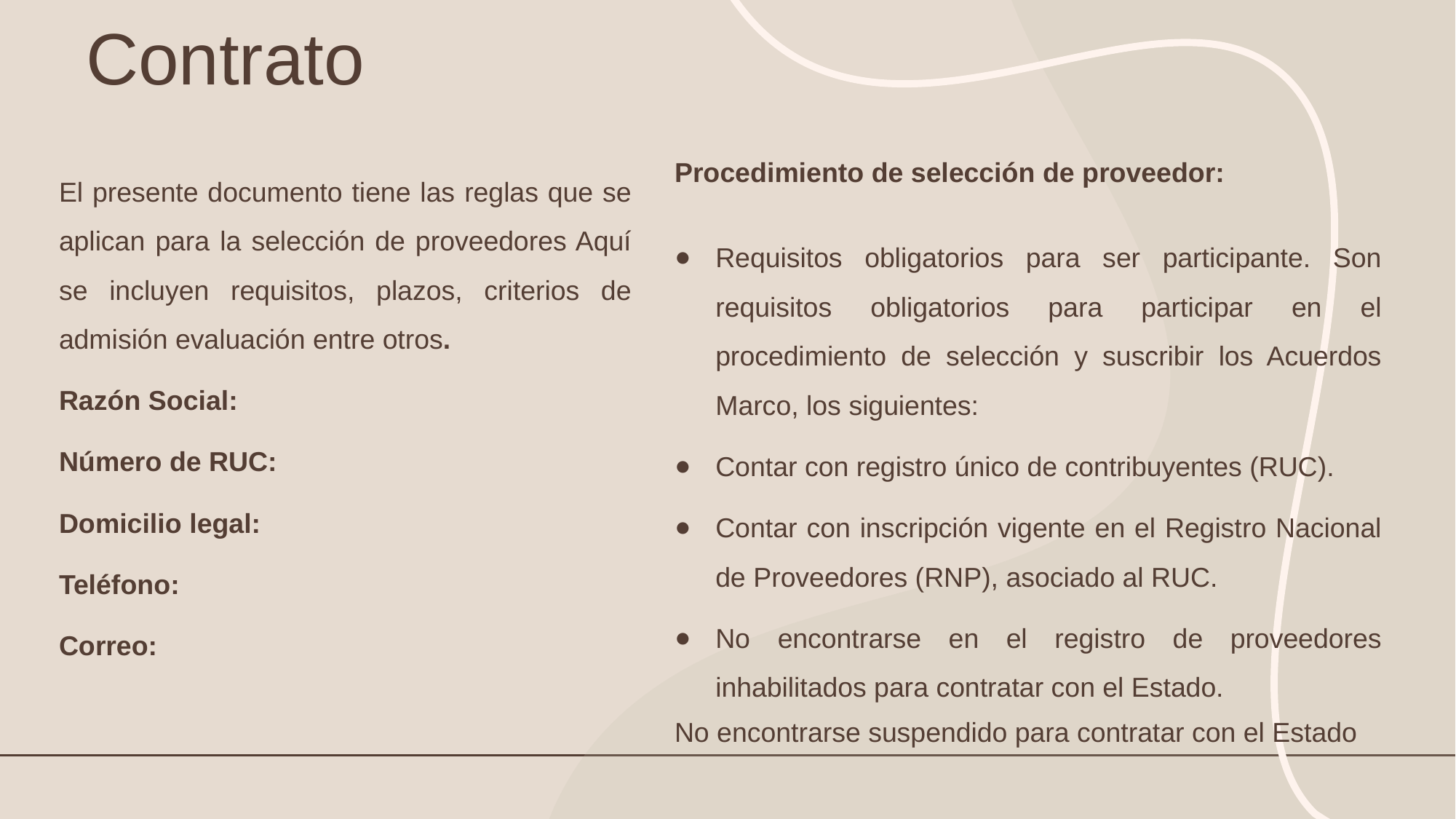

# Contrato
Procedimiento de selección de proveedor:
Requisitos obligatorios para ser participante. Son requisitos obligatorios para participar en el procedimiento de selección y suscribir los Acuerdos Marco, los siguientes:
Contar con registro único de contribuyentes (RUC).
Contar con inscripción vigente en el Registro Nacional de Proveedores (RNP), asociado al RUC.
No encontrarse en el registro de proveedores inhabilitados para contratar con el Estado.
No encontrarse suspendido para contratar con el Estado
El presente documento tiene las reglas que se aplican para la selección de proveedores Aquí se incluyen requisitos, plazos, criterios de admisión evaluación entre otros.
Razón Social:
Número de RUC:
Domicilio legal:
Teléfono:
Correo: